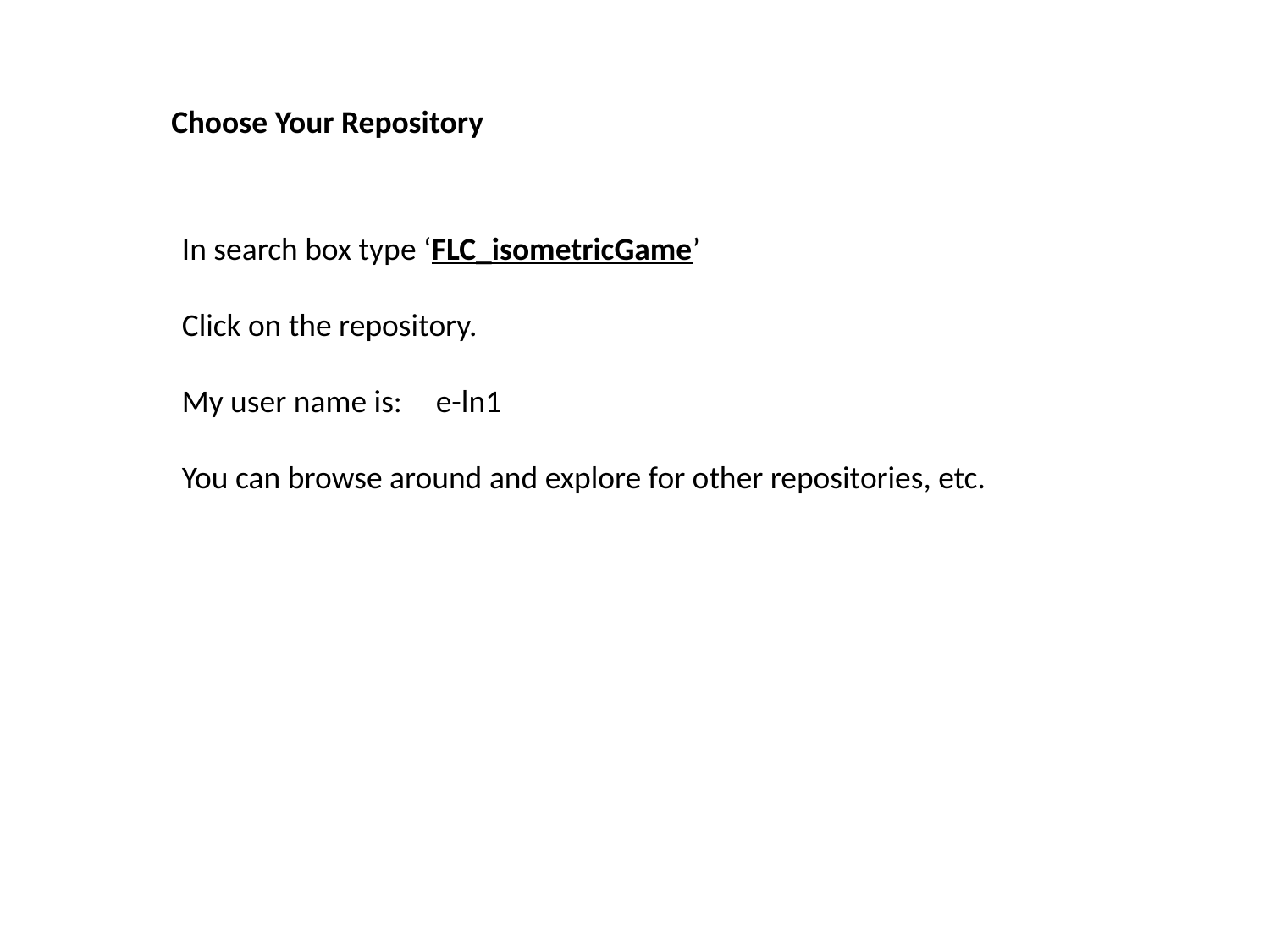

Choose Your Repository
In search box type ‘FLC_isometricGame’

Click on the repository.

My user name is:	e-ln1

You can browse around and explore for other repositories, etc.